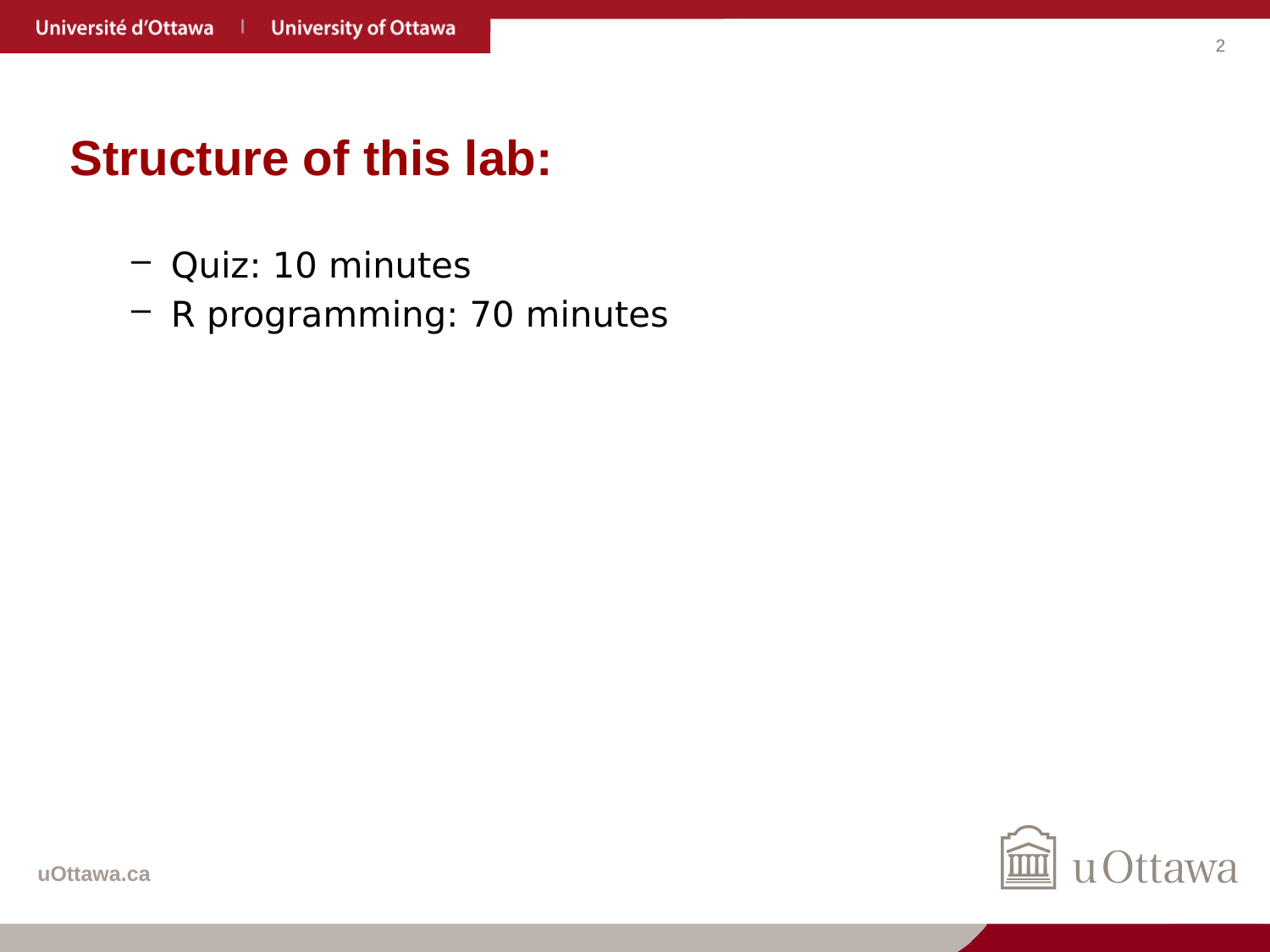

# Structure of this lab:
Quiz: 10 minutes
R programming: 70 minutes